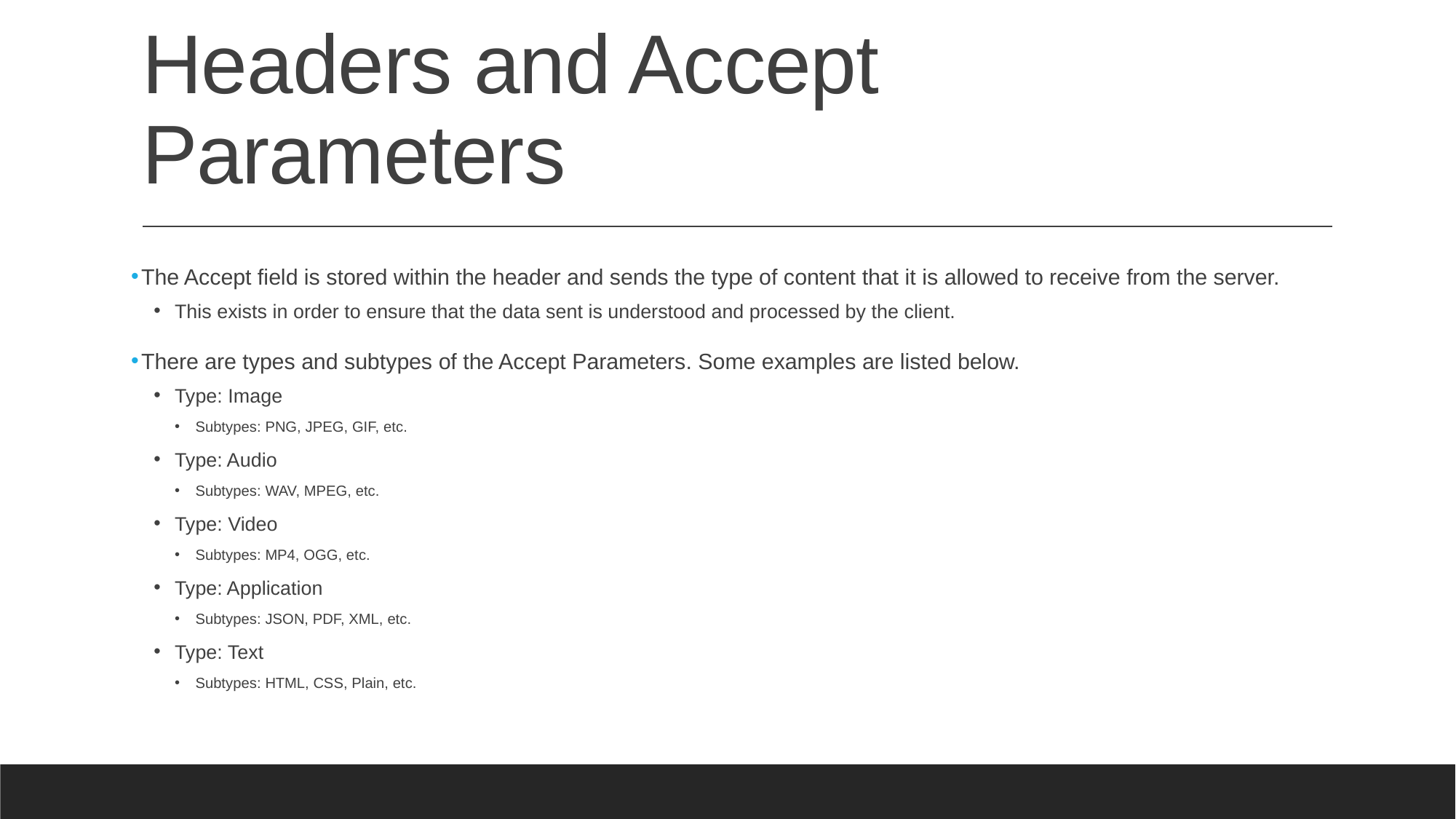

# Headers and Accept Parameters
The Accept field is stored within the header and sends the type of content that it is allowed to receive from the server.
This exists in order to ensure that the data sent is understood and processed by the client.
There are types and subtypes of the Accept Parameters. Some examples are listed below.
Type: Image
Subtypes: PNG, JPEG, GIF, etc.
Type: Audio
Subtypes: WAV, MPEG, etc.
Type: Video
Subtypes: MP4, OGG, etc.
Type: Application
Subtypes: JSON, PDF, XML, etc.
Type: Text
Subtypes: HTML, CSS, Plain, etc.